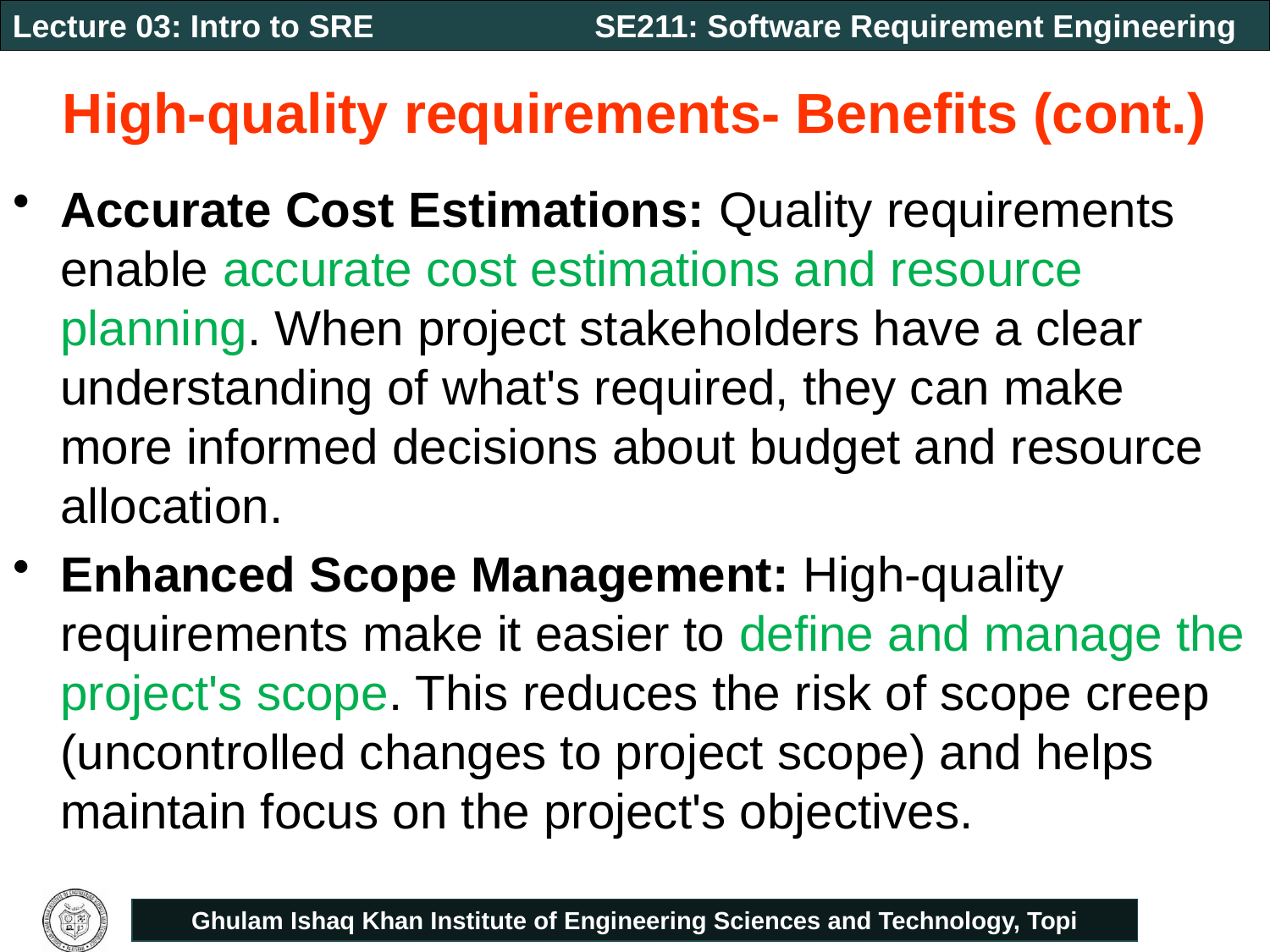

# High-quality requirements- Benefits (cont.)
Accurate Cost Estimations: Quality requirements enable accurate cost estimations and resource planning. When project stakeholders have a clear understanding of what's required, they can make more informed decisions about budget and resource allocation.
Enhanced Scope Management: High-quality requirements make it easier to define and manage the project's scope. This reduces the risk of scope creep (uncontrolled changes to project scope) and helps maintain focus on the project's objectives.